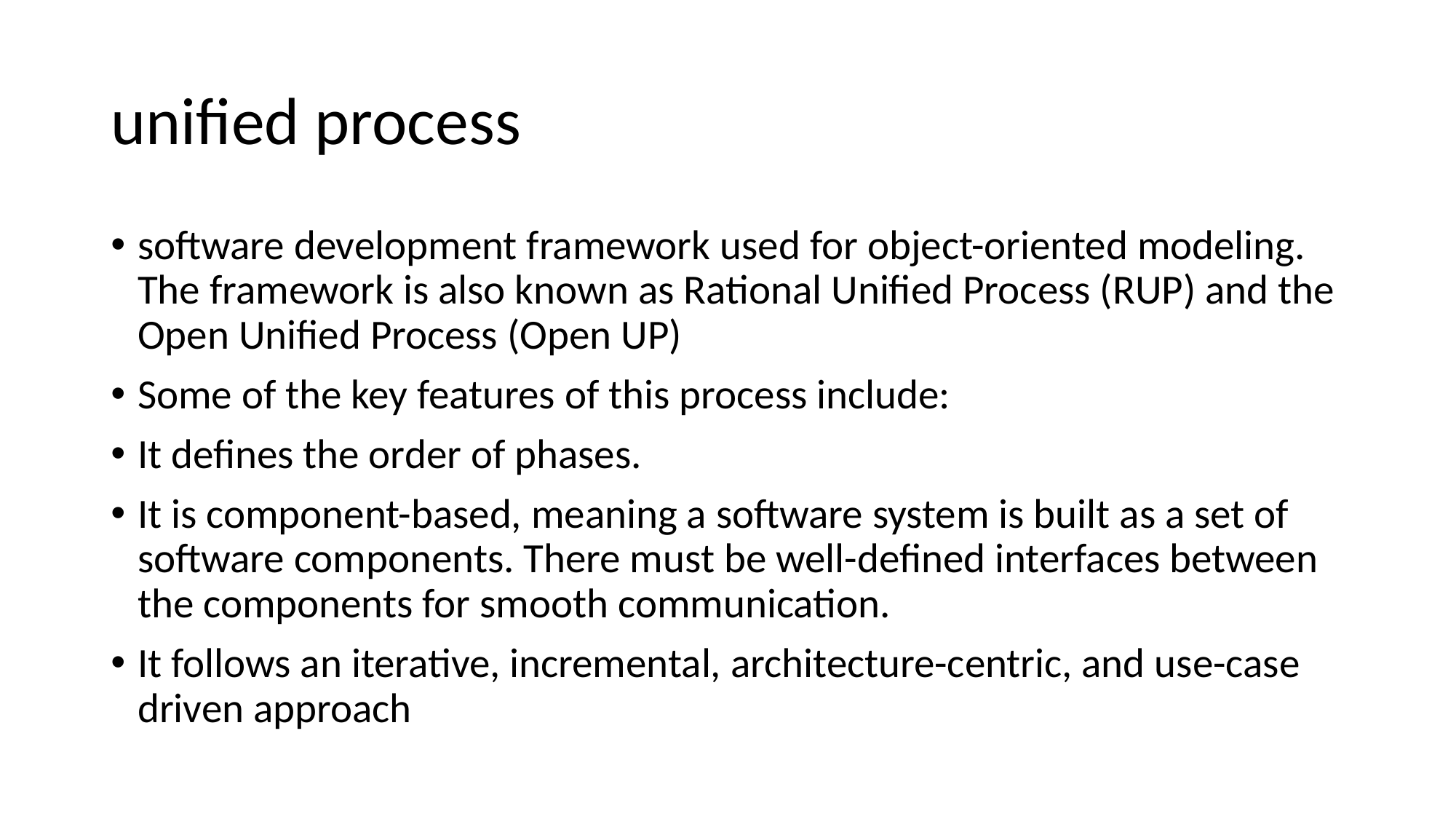

# unified process
software development framework used for object-oriented modeling. The framework is also known as Rational Unified Process (RUP) and the Open Unified Process (Open UP)
Some of the key features of this process include:
It defines the order of phases.
It is component-based, meaning a software system is built as a set of software components. There must be well-defined interfaces between the components for smooth communication.
It follows an iterative, incremental, architecture-centric, and use-case driven approach